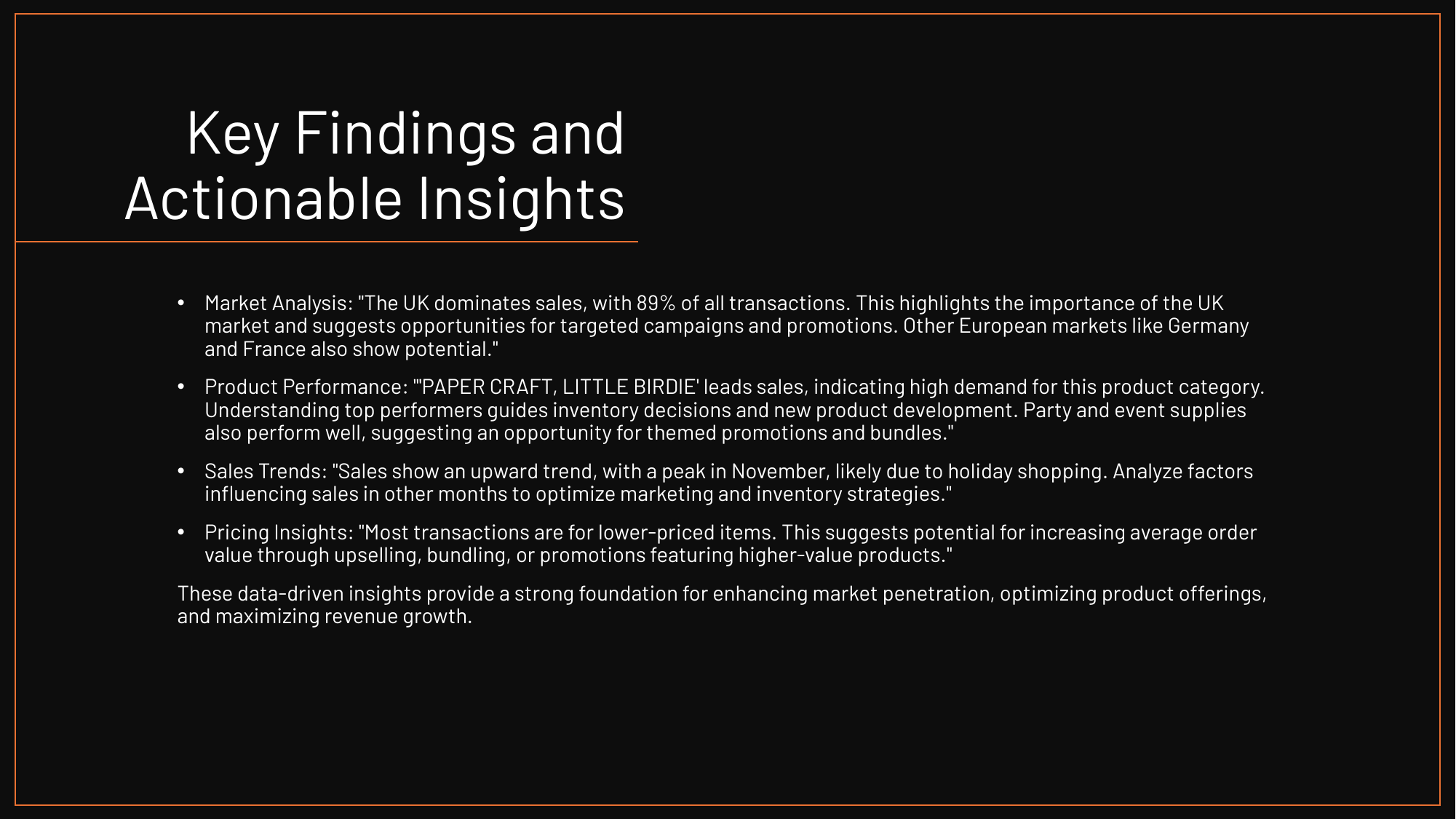

# Key Findings and Actionable Insights
Market Analysis: "The UK dominates sales, with 89% of all transactions. This highlights the importance of the UK market and suggests opportunities for targeted campaigns and promotions. Other European markets like Germany and France also show potential."
Product Performance: "'PAPER CRAFT, LITTLE BIRDIE' leads sales, indicating high demand for this product category. Understanding top performers guides inventory decisions and new product development. Party and event supplies also perform well, suggesting an opportunity for themed promotions and bundles."
Sales Trends: "Sales show an upward trend, with a peak in November, likely due to holiday shopping. Analyze factors influencing sales in other months to optimize marketing and inventory strategies."
Pricing Insights: "Most transactions are for lower-priced items. This suggests potential for increasing average order value through upselling, bundling, or promotions featuring higher-value products."
These data-driven insights provide a strong foundation for enhancing market penetration, optimizing product offerings, and maximizing revenue growth.